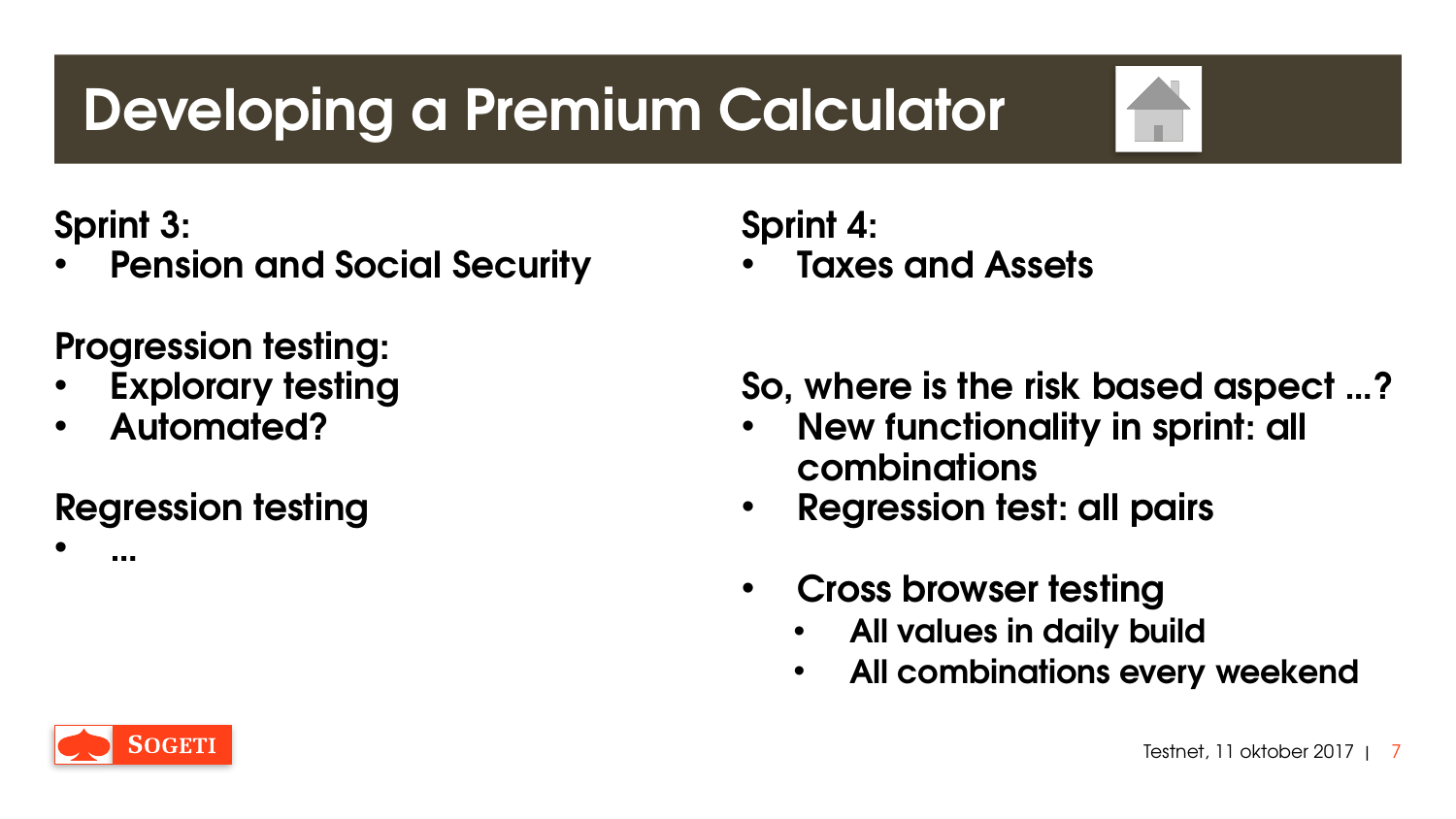

# Developing a Premium Calculator

Sprint 3:
Pension and Social Security

Progression testing:
Explorary testing
Automated?

Regression testing
…

Sprint 4:
Taxes and Assets

So, where is the risk based aspect …?
New functionality in sprint: all combinations
Regression test: all pairs

Cross browser testing
All values in daily build
All combinations every weekend

Testnet, 11 oktober 2017
7